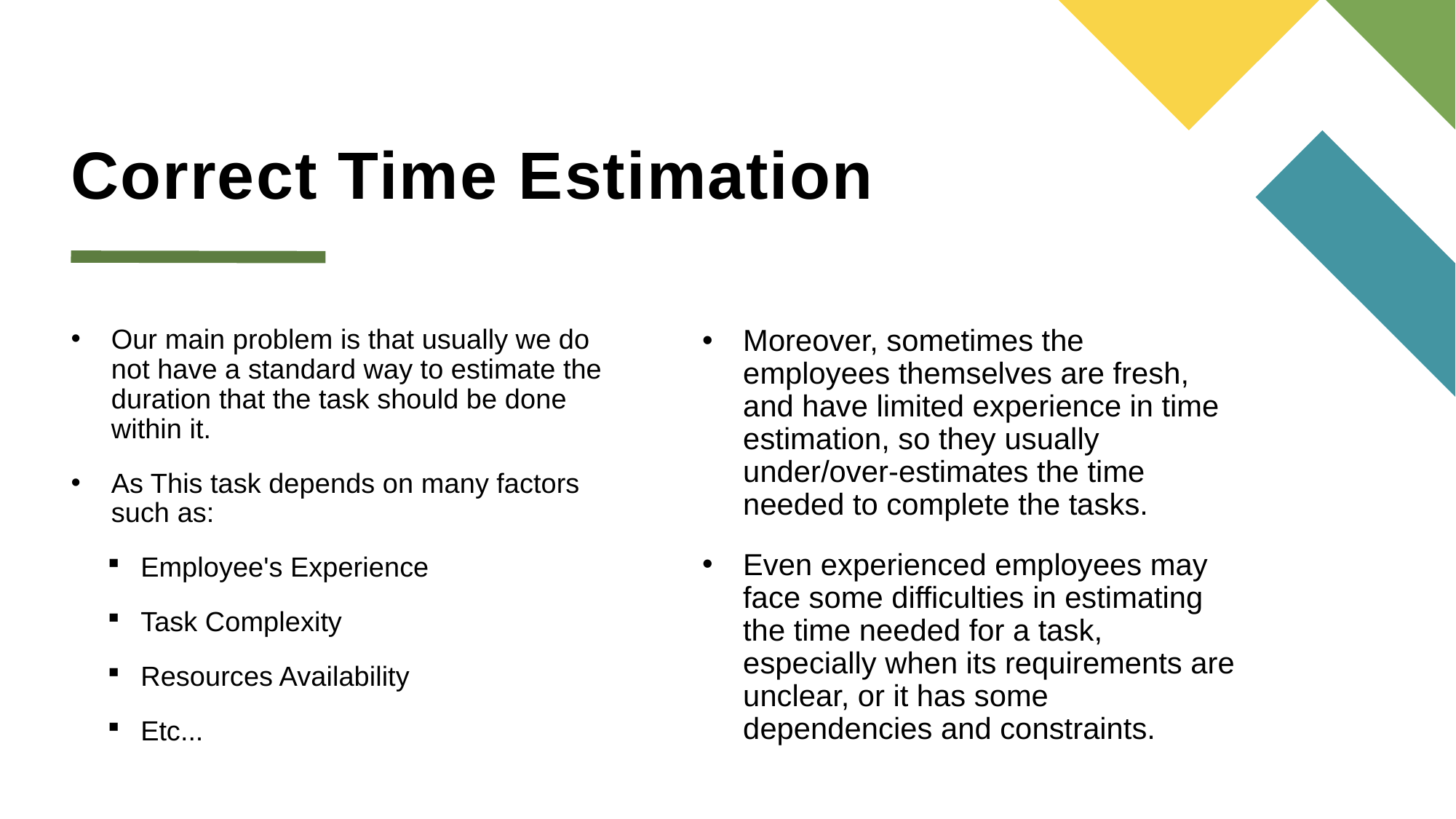

# Correct Time Estimation
Our main problem is that usually we do not have a standard way to estimate the duration that the task should be done within it.
As This task depends on many factors such as:
Employee's Experience
Task Complexity
Resources Availability
Etc...
Moreover, sometimes the employees themselves are fresh, and have limited experience in time estimation, so they usually under/over-estimates the time needed to complete the tasks.
Even experienced employees may face some difficulties in estimating the time needed for a task, especially when its requirements are unclear, or it has some dependencies and constraints.